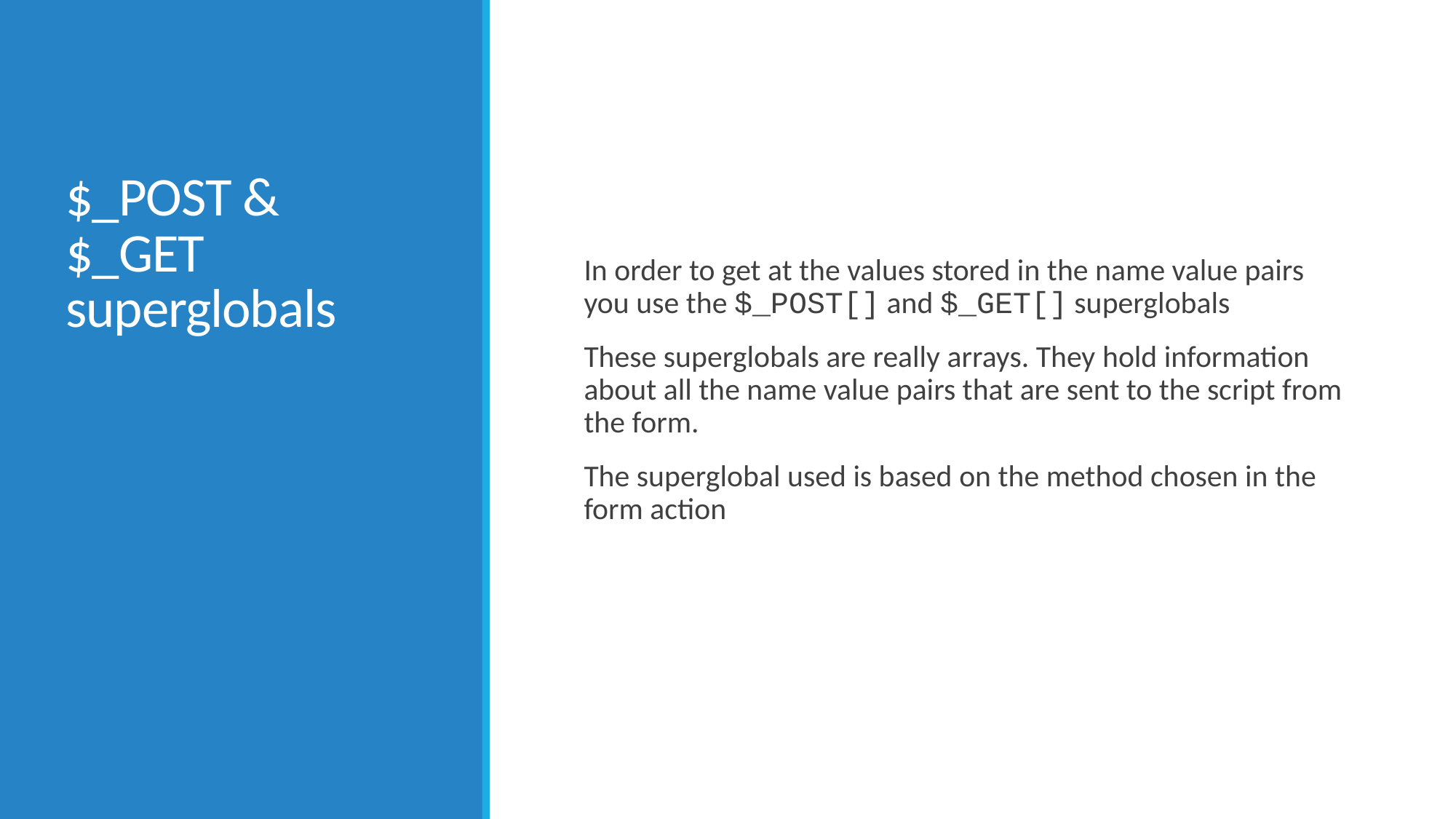

# $_POST & $_GET superglobals
In order to get at the values stored in the name value pairs you use the $_POST[] and $_GET[] superglobals
These superglobals are really arrays. They hold information about all the name value pairs that are sent to the script from the form.
The superglobal used is based on the method chosen in the form action